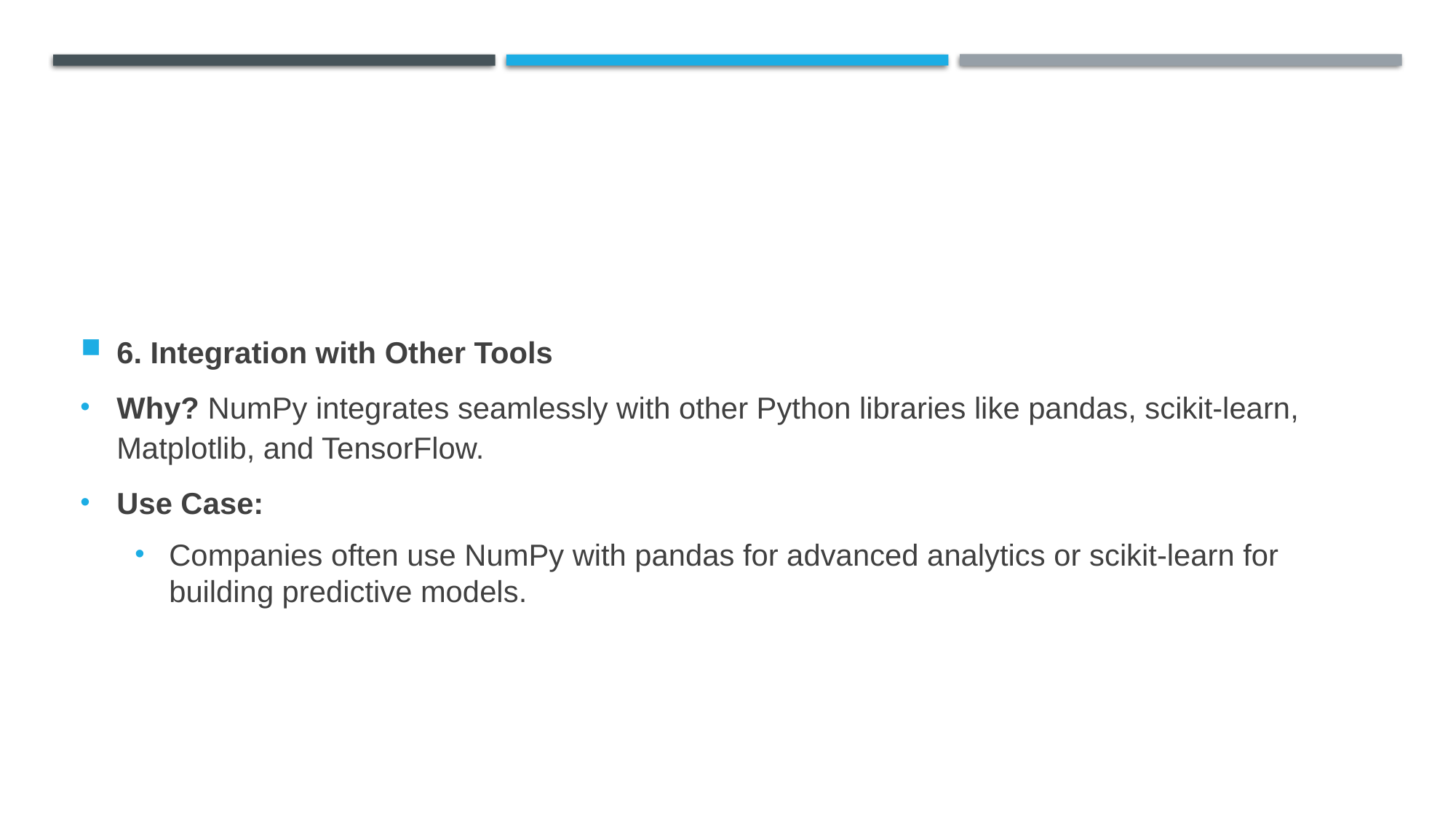

#
6. Integration with Other Tools
Why? NumPy integrates seamlessly with other Python libraries like pandas, scikit-learn, Matplotlib, and TensorFlow.
Use Case:
Companies often use NumPy with pandas for advanced analytics or scikit-learn for building predictive models.